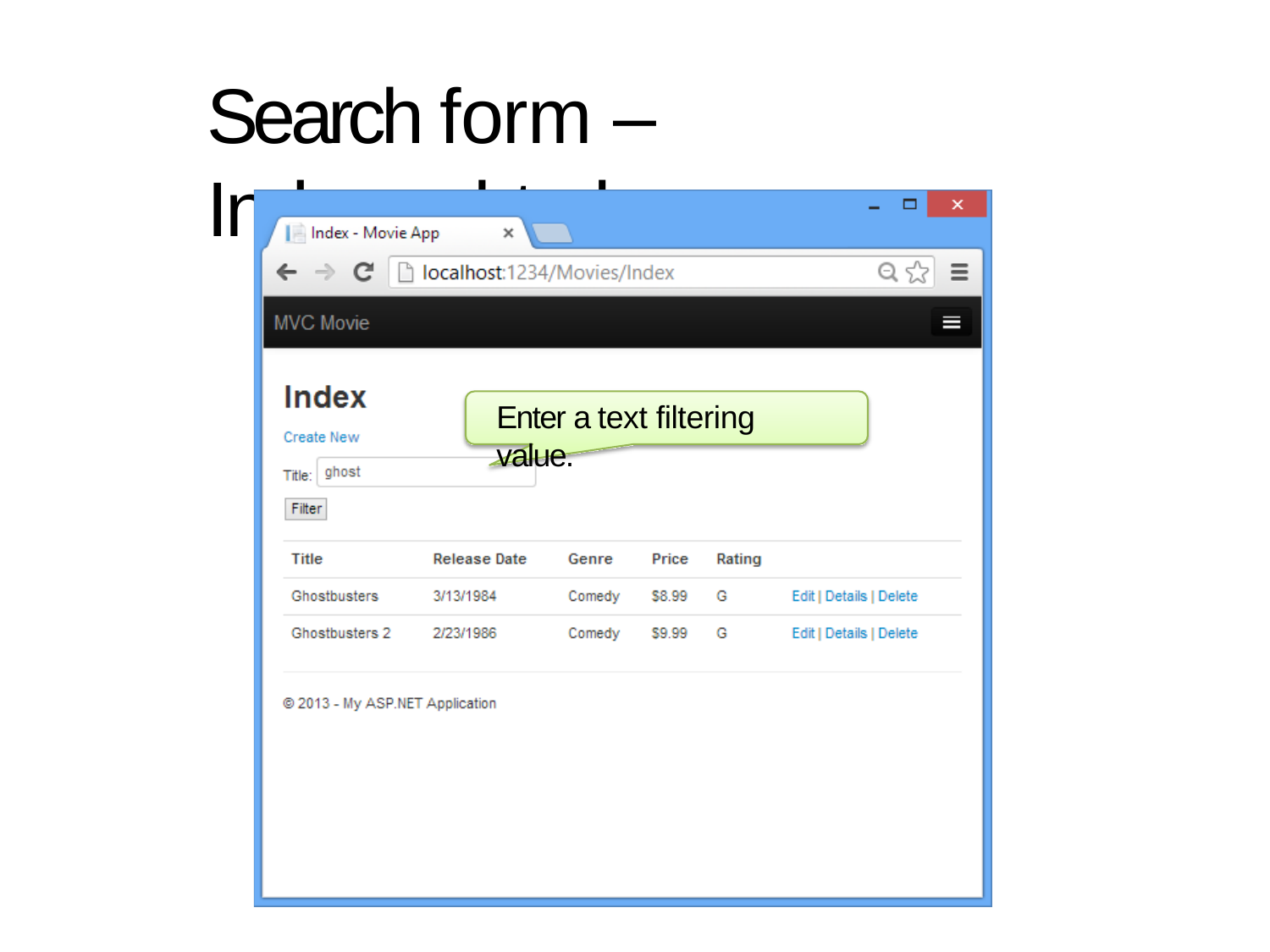

# Search form – Index.cshtml

Enter a text filtering value.
2